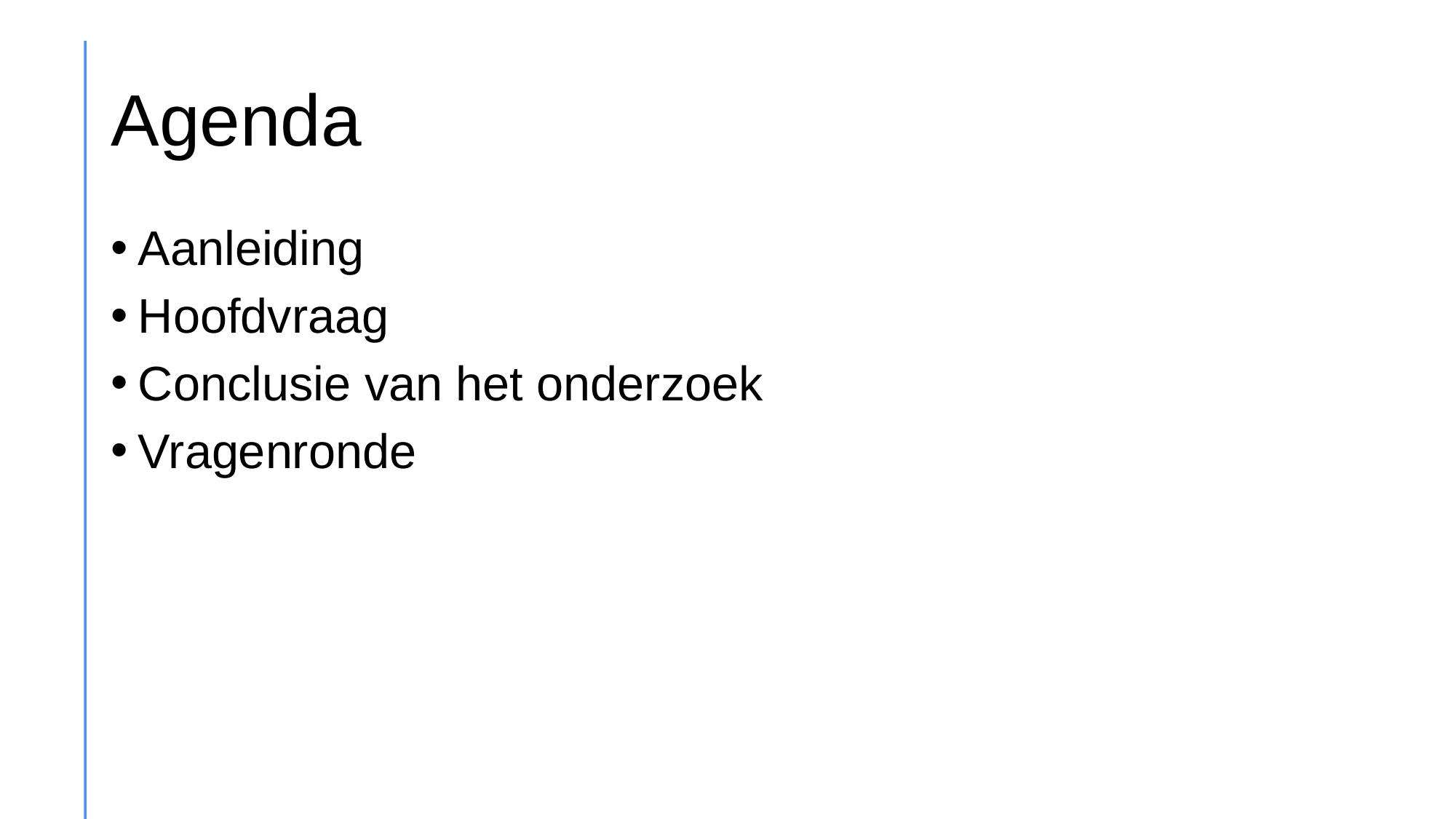

# Agenda
Aanleiding
Hoofdvraag
Conclusie van het onderzoek
Vragenronde